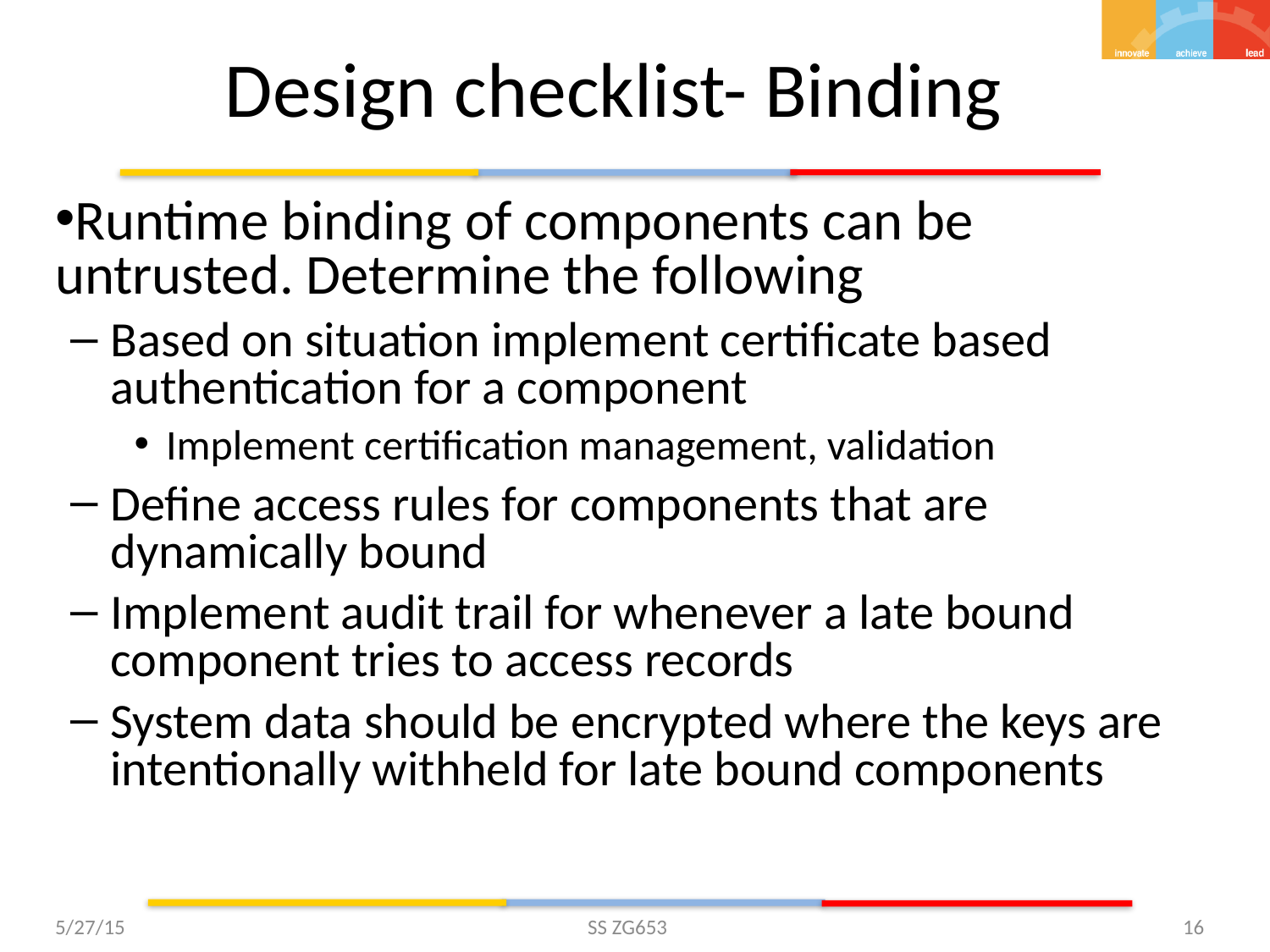

# Design checklist- Binding
Runtime binding of components can be untrusted. Determine the following
Based on situation implement certificate based authentication for a component
Implement certification management, validation
Define access rules for components that are dynamically bound
Implement audit trail for whenever a late bound component tries to access records
System data should be encrypted where the keys are intentionally withheld for late bound components

5/27/15
SS ZG653
16